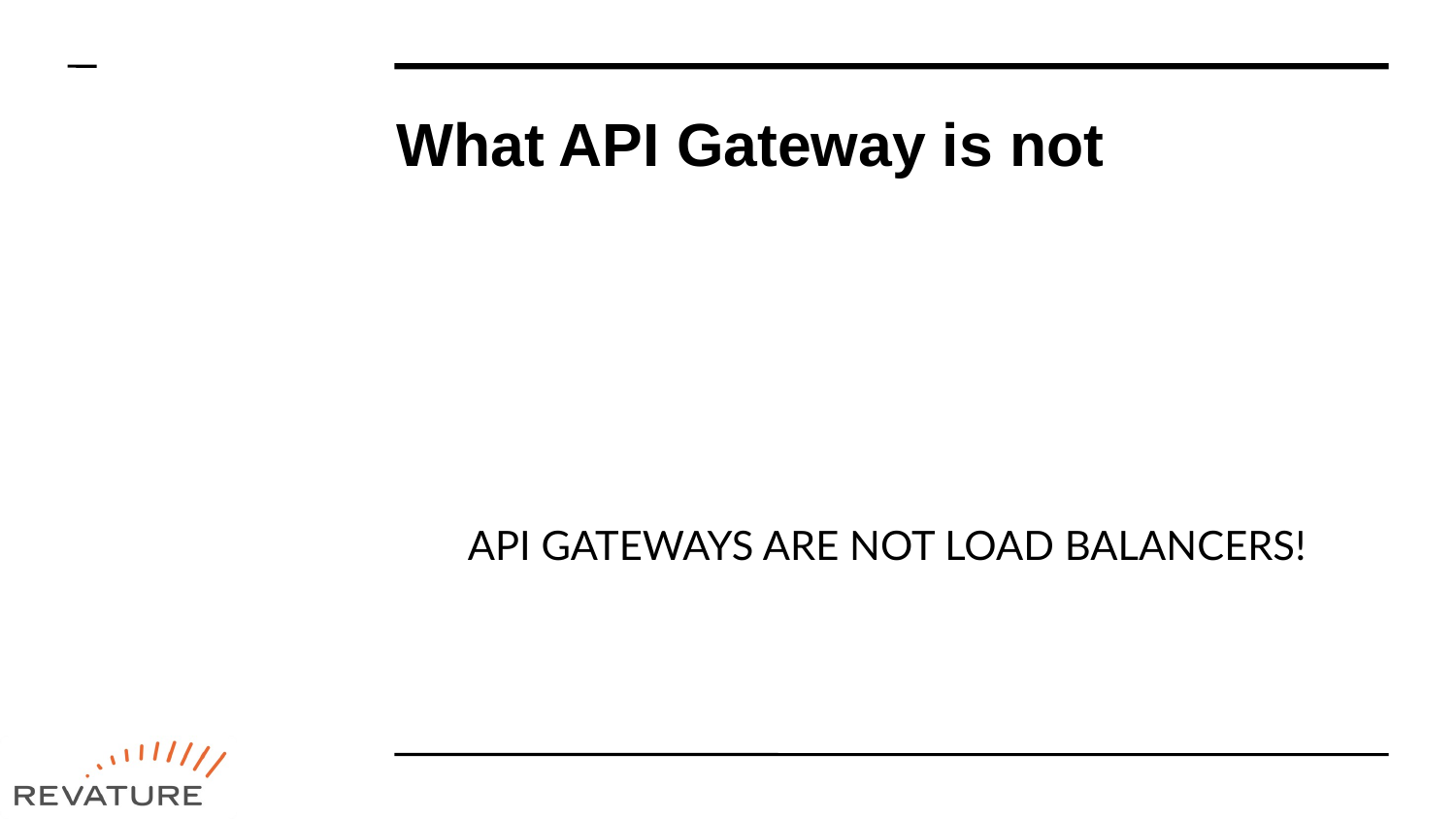

What API Gateway is not

API GATEWAYS ARE NOT LOAD BALANCERS!